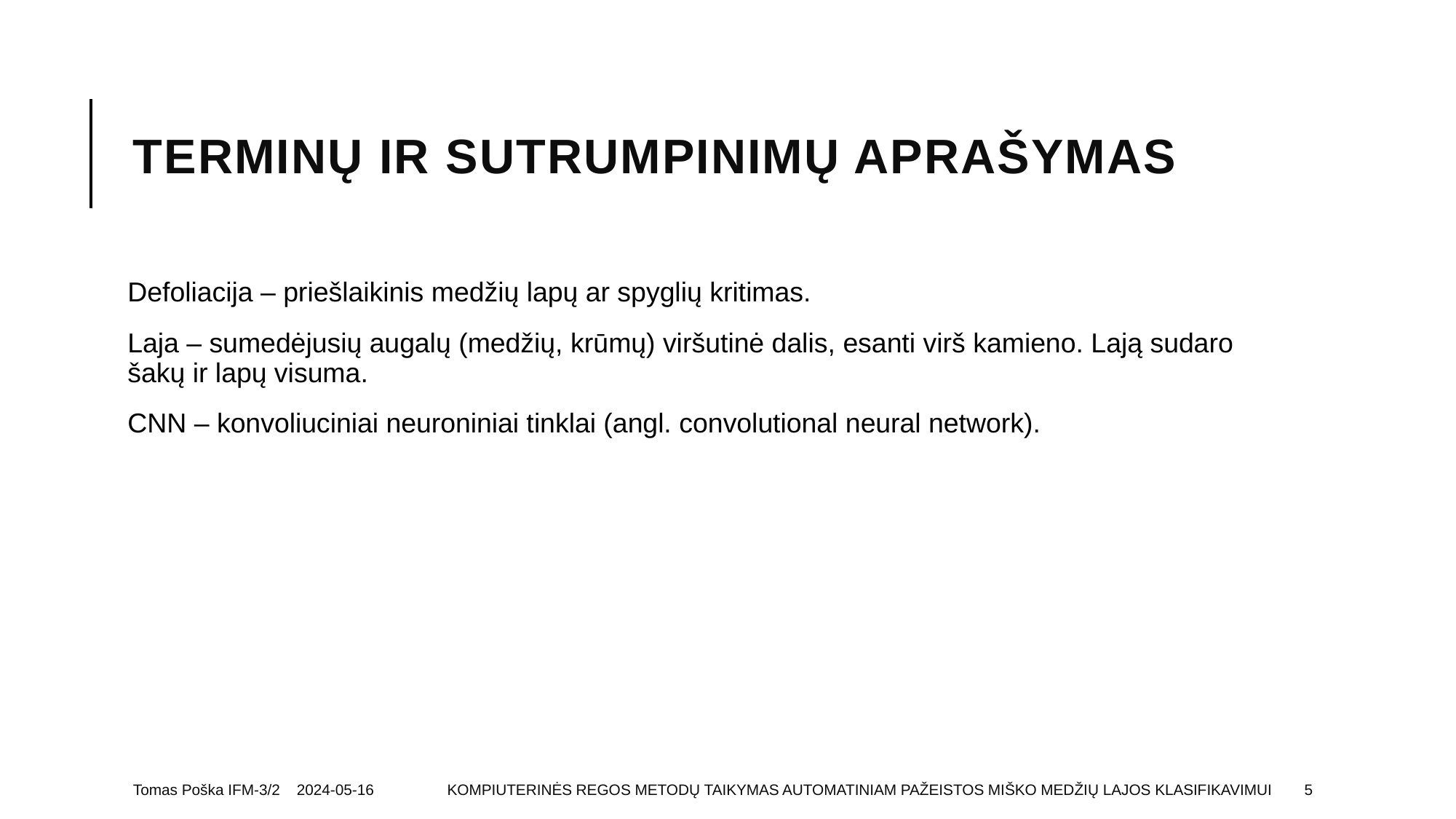

# Terminų ir sutrumpinimų aprašymas
Defoliacija – priešlaikinis medžių lapų ar spyglių kritimas.
Laja – sumedėjusių augalų (medžių, krūmų) viršutinė dalis, esanti virš kamieno. Lają sudaro šakų ir lapų visuma.
CNN – konvoliuciniai neuroniniai tinklai (angl. convolutional neural network).
Tomas Poška IFM-3/2    2024-05-16
Kompiuterinės regos metodų taikymas automatiniam pažeistos miško medžių lajos klasifikavimui
5